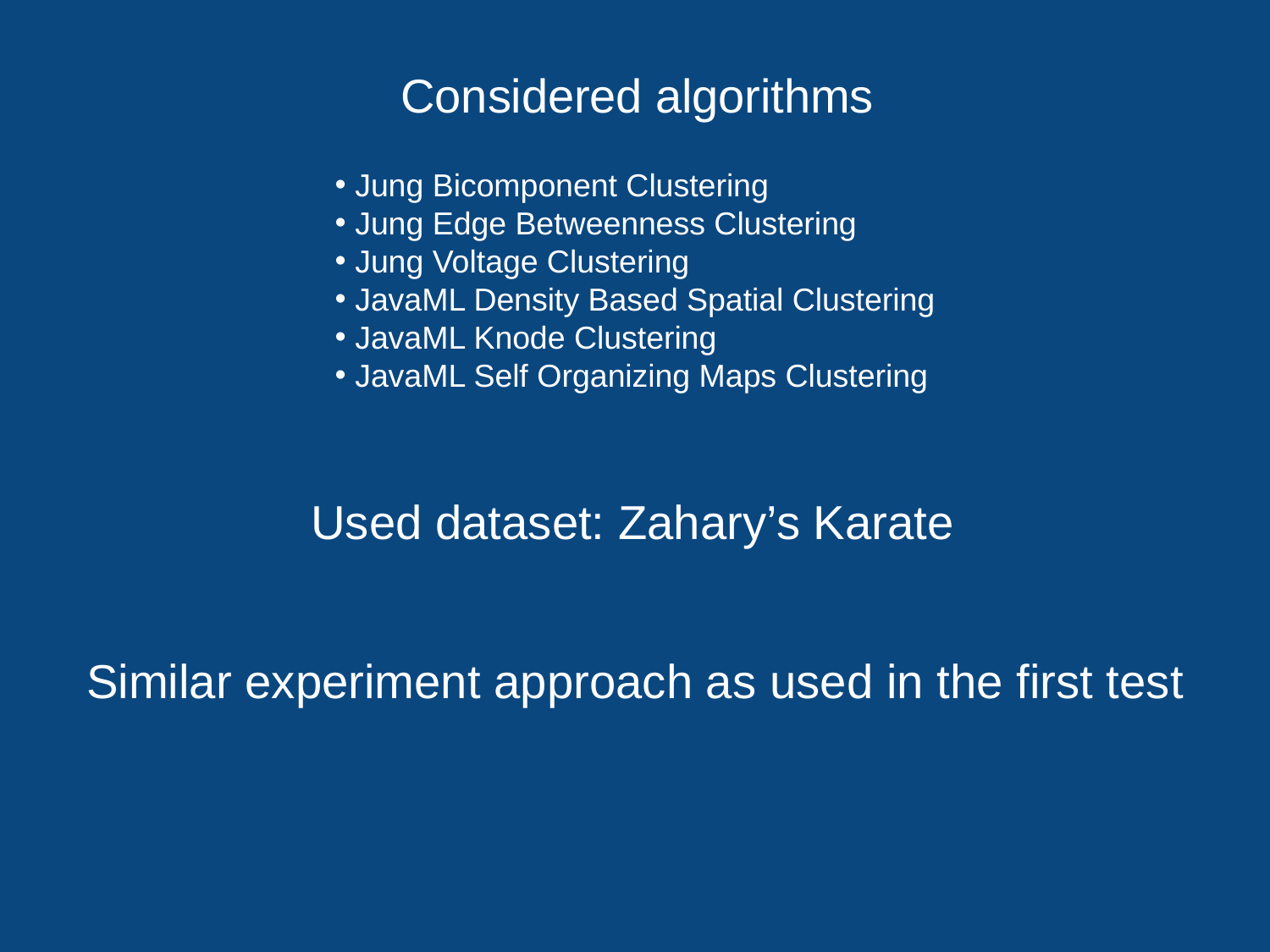

Considered algorithms
 Jung Bicomponent Clustering
 Jung Edge Betweenness Clustering
 Jung Voltage Clustering
 JavaML Density Based Spatial Clustering
 JavaML Knode Clustering
 JavaML Self Organizing Maps Clustering
Used dataset: Zahary’s Karate
Similar experiment approach as used in the first test